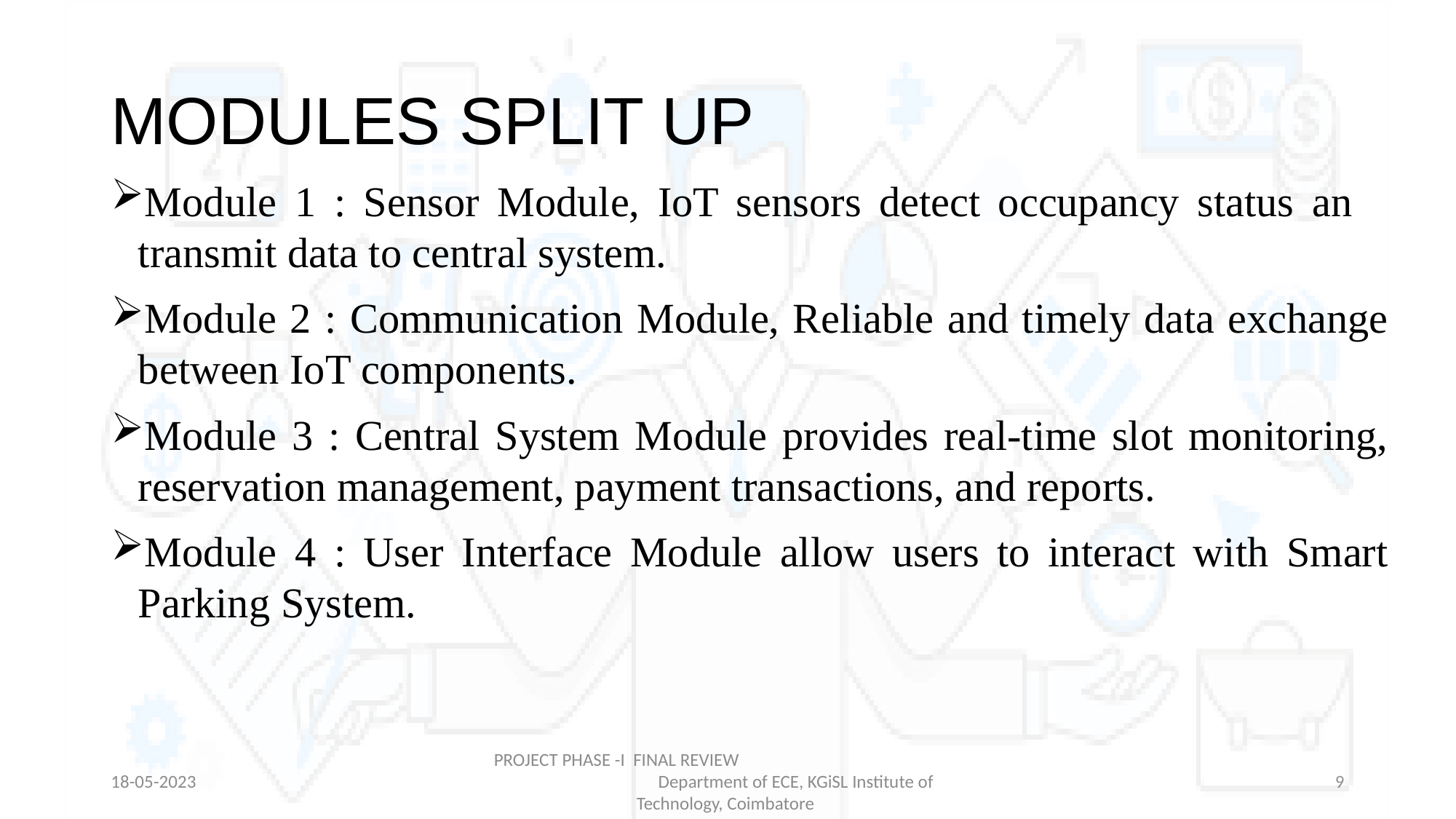

# MODULES SPLIT UP
Module 1 : Sensor Module, IoT sensors detect occupancy status an   transmit data to central system.
Module 2 : Communication Module, Reliable and timely data exchange between IoT components.
Module 3 : Central System Module provides real-time slot monitoring, reservation management, payment transactions, and reports.
Module 4 : User Interface Module allow users to interact with Smart Parking System.
18-05-2023
PROJECT PHASE -I  FINAL REVIEW                                                                                       Department of ECE, KGiSL Institute of Technology, Coimbatore
9